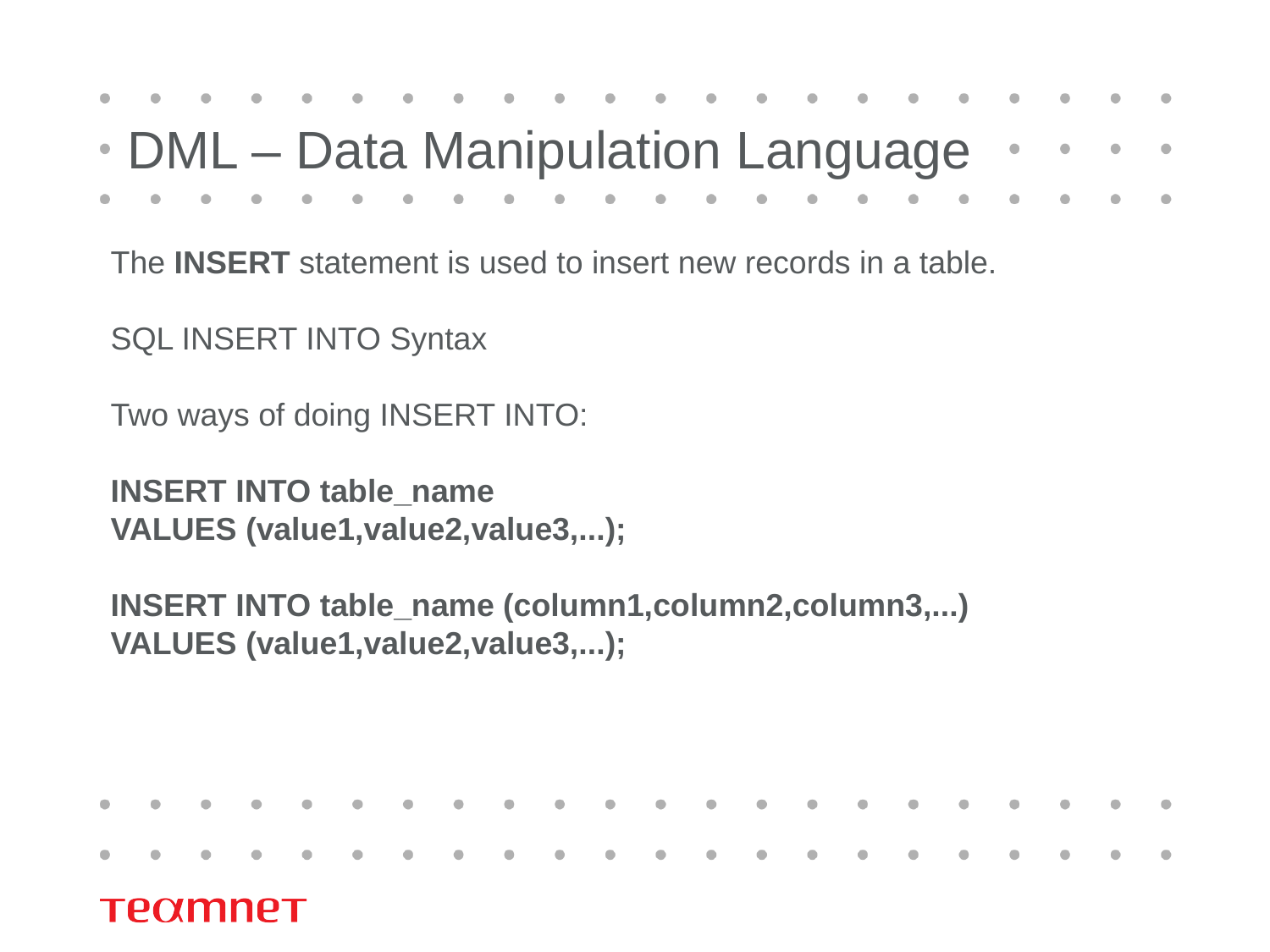

# DML – Data Manipulation Language
The INSERT statement is used to insert new records in a table.

SQL INSERT INTO Syntax

Two ways of doing INSERT INTO:

INSERT INTO table_name
VALUES (value1,value2,value3,...);

INSERT INTO table_name (column1,column2,column3,...)
VALUES (value1,value2,value3,...);